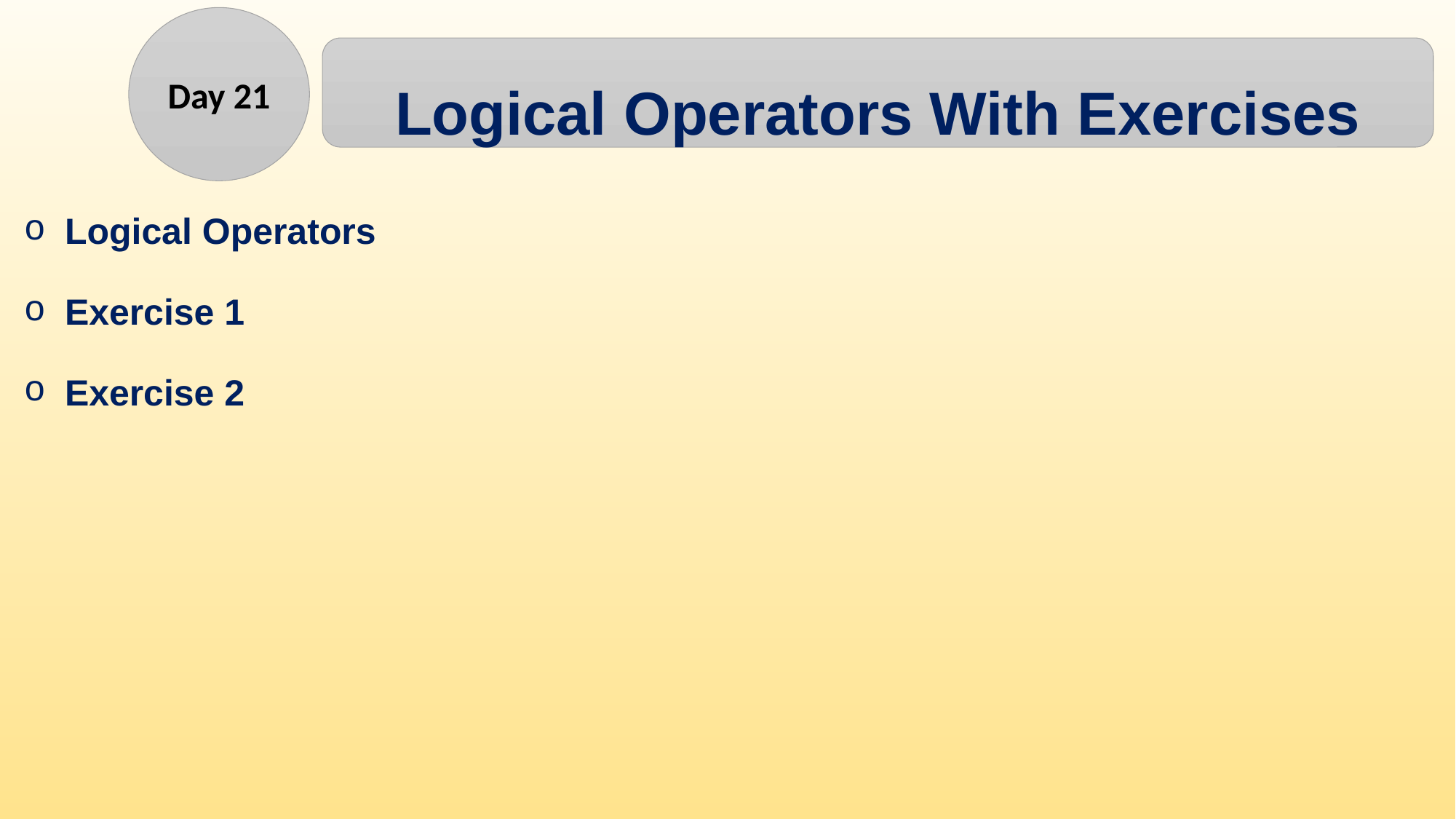

Day 21
Logical Operators With Exercises
Logical Operators
Exercise 1
Exercise 2